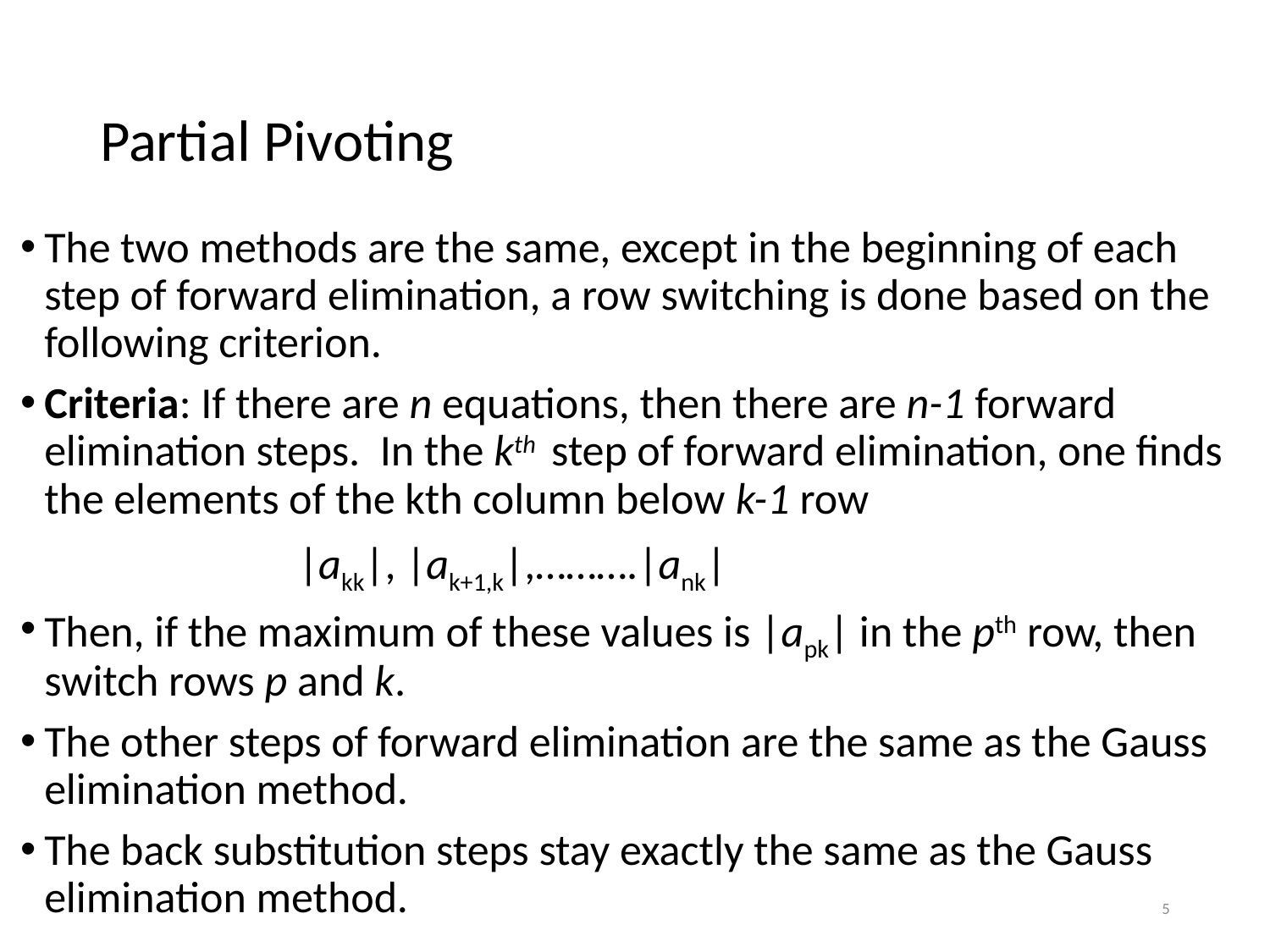

# Partial Pivoting
The two methods are the same, except in the beginning of each step of forward elimination, a row switching is done based on the following criterion.
Criteria: If there are n equations, then there are n-1 forward elimination steps.  In the kth  step of forward elimination, one finds the elements of the kth column below k-1 row
			|akk|, |ak+1,k|,……….|ank|
Then, if the maximum of these values is |apk| in the pth row, then switch rows p and k.
The other steps of forward elimination are the same as the Gauss elimination method.
The back substitution steps stay exactly the same as the Gauss elimination method.
5